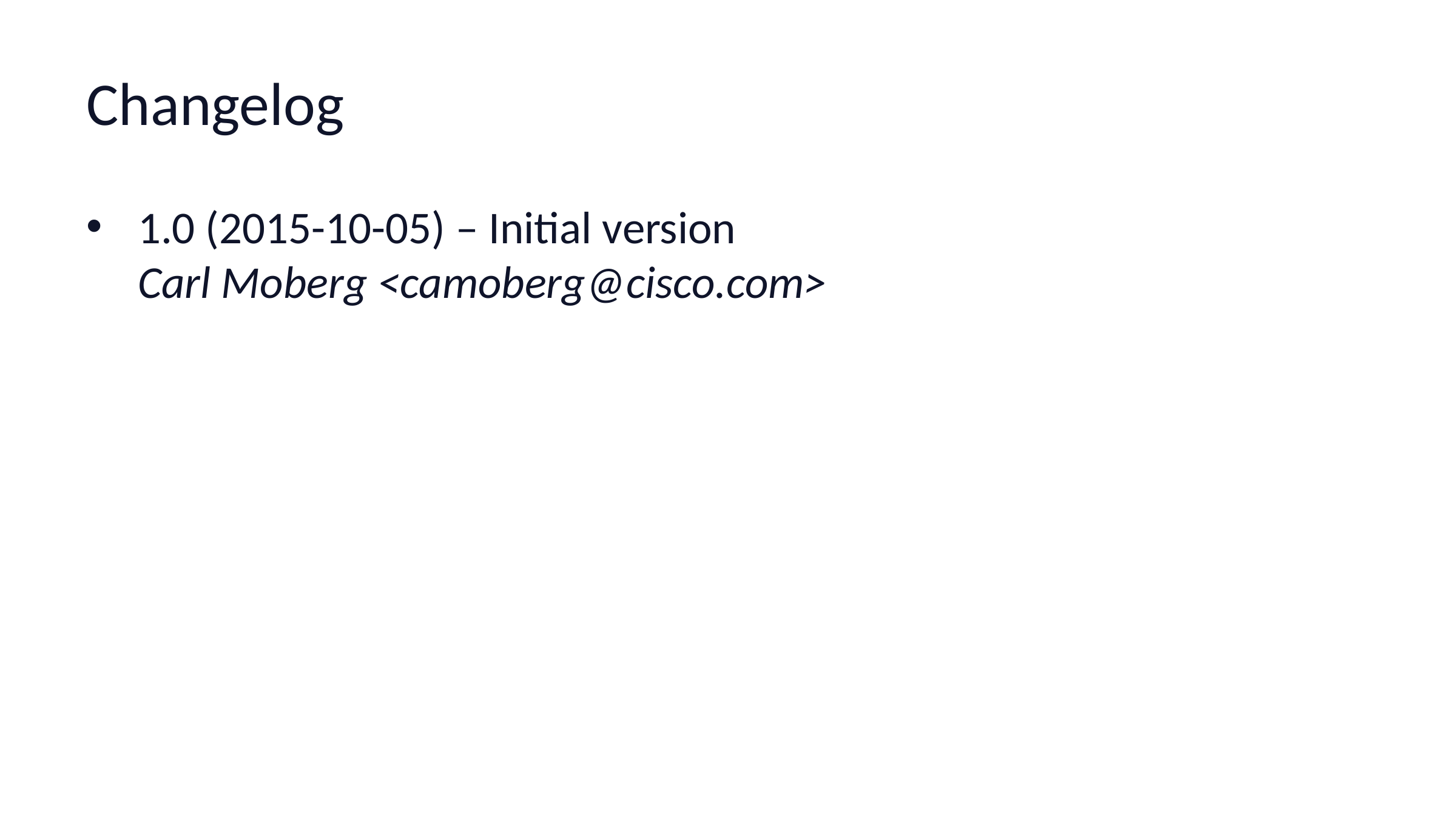

# Changelog
1.0 (2015-10-05) – Initial version
Carl Moberg <camoberg@cisco.com>